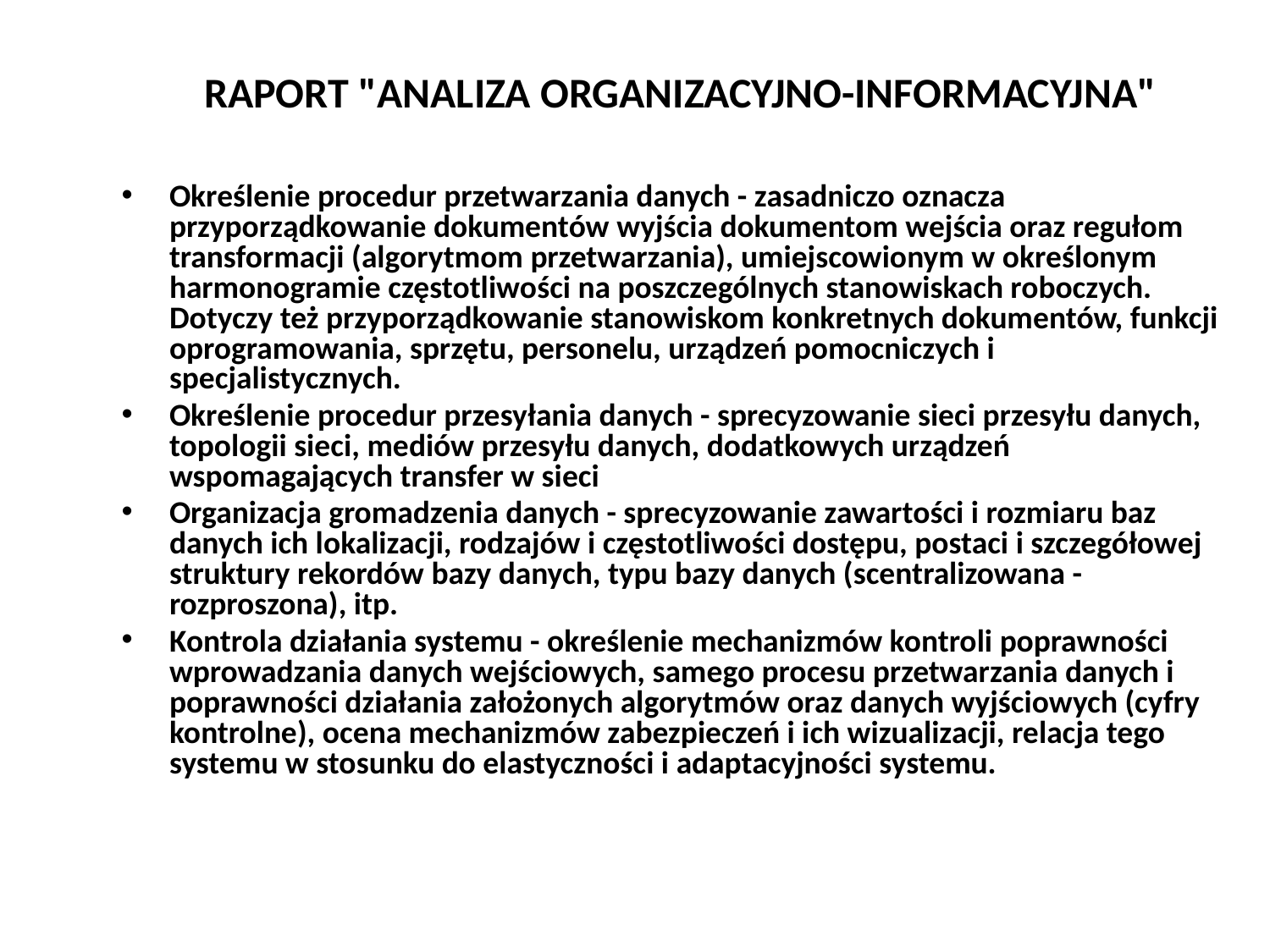

# RAPORT "ANALIZA ORGANIZACYJNO-INFORMACYJNA"
Określenie procedur przetwarzania danych - zasadniczo oznacza przyporządkowanie dokumentów wyjścia dokumentom wejścia oraz regułom transformacji (algorytmom przetwarzania), umiejscowionym w określonym harmonogramie częstotliwości na poszczególnych stanowiskach roboczych. Dotyczy też przyporządkowanie stanowiskom konkretnych dokumentów, funkcji oprogramowania, sprzętu, personelu, urządzeń pomocniczych i specjalistycznych.
Określenie procedur przesyłania danych - sprecyzowanie sieci przesyłu danych, topologii sieci, mediów przesyłu danych, dodatkowych urządzeń wspomagających transfer w sieci
Organizacja gromadzenia danych - sprecyzowanie zawartości i rozmiaru baz danych ich lokalizacji, rodzajów i częstotliwości dostępu, postaci i szczegółowej struktury rekordów bazy danych, typu bazy danych (scentralizowana - rozproszona), itp.
Kontrola działania systemu - określenie mechanizmów kontroli poprawności wprowadzania danych wejściowych, samego procesu przetwarzania danych i poprawności działania założonych algorytmów oraz danych wyjściowych (cyfry kontrolne), ocena mechanizmów zabezpieczeń i ich wizualizacji, relacja tego systemu w stosunku do elastyczności i adaptacyjności systemu.